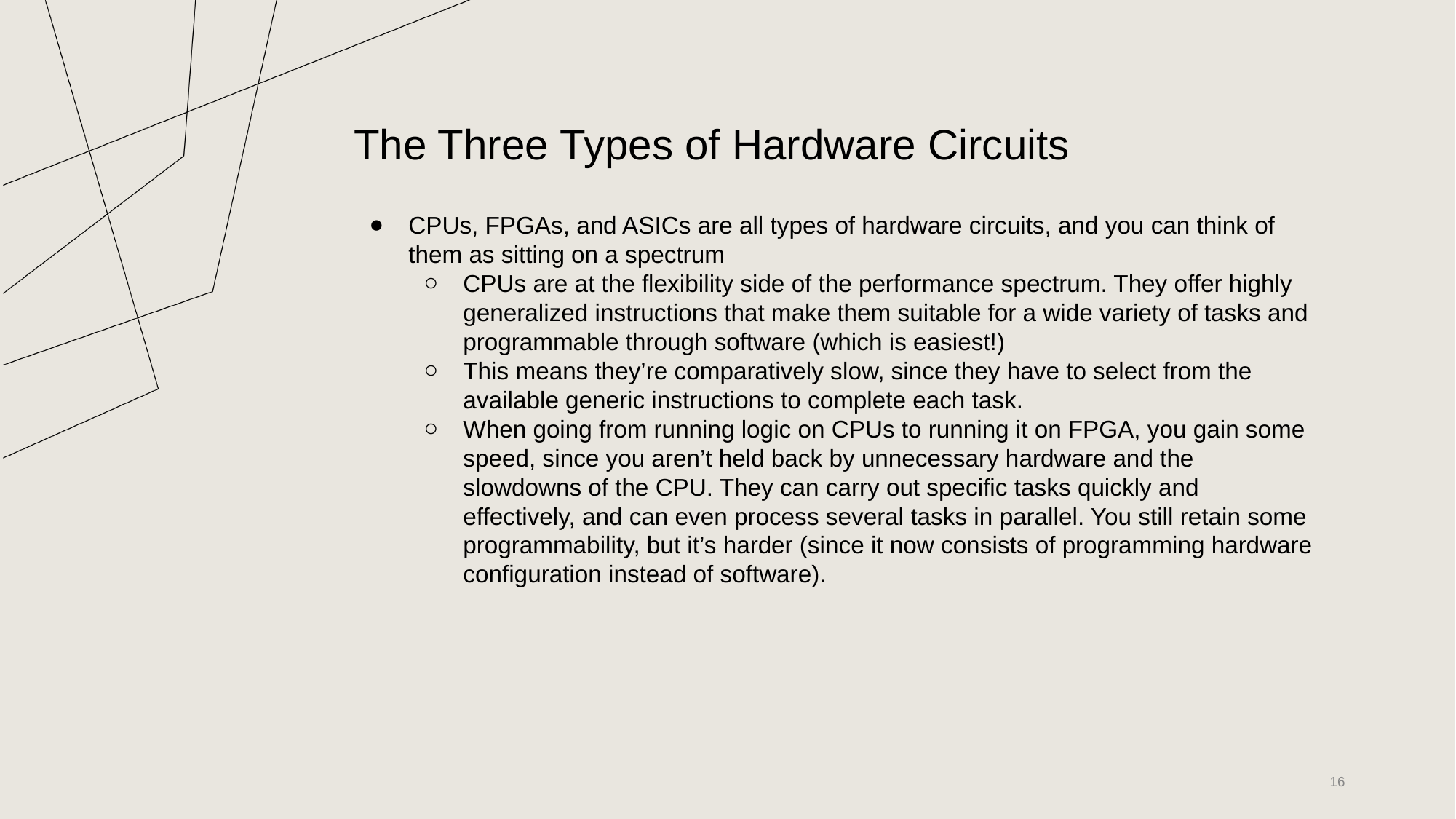

# The Three Types of Hardware Circuits
CPUs, FPGAs, and ASICs are all types of hardware circuits, and you can think of them as sitting on a spectrum
CPUs are at the flexibility side of the performance spectrum. They offer highly generalized instructions that make them suitable for a wide variety of tasks and programmable through software (which is easiest!)
This means they’re comparatively slow, since they have to select from the available generic instructions to complete each task.
When going from running logic on CPUs to running it on FPGA, you gain some speed, since you aren’t held back by unnecessary hardware and the slowdowns of the CPU. They can carry out specific tasks quickly and effectively, and can even process several tasks in parallel. You still retain some programmability, but it’s harder (since it now consists of programming hardware configuration instead of software).

16